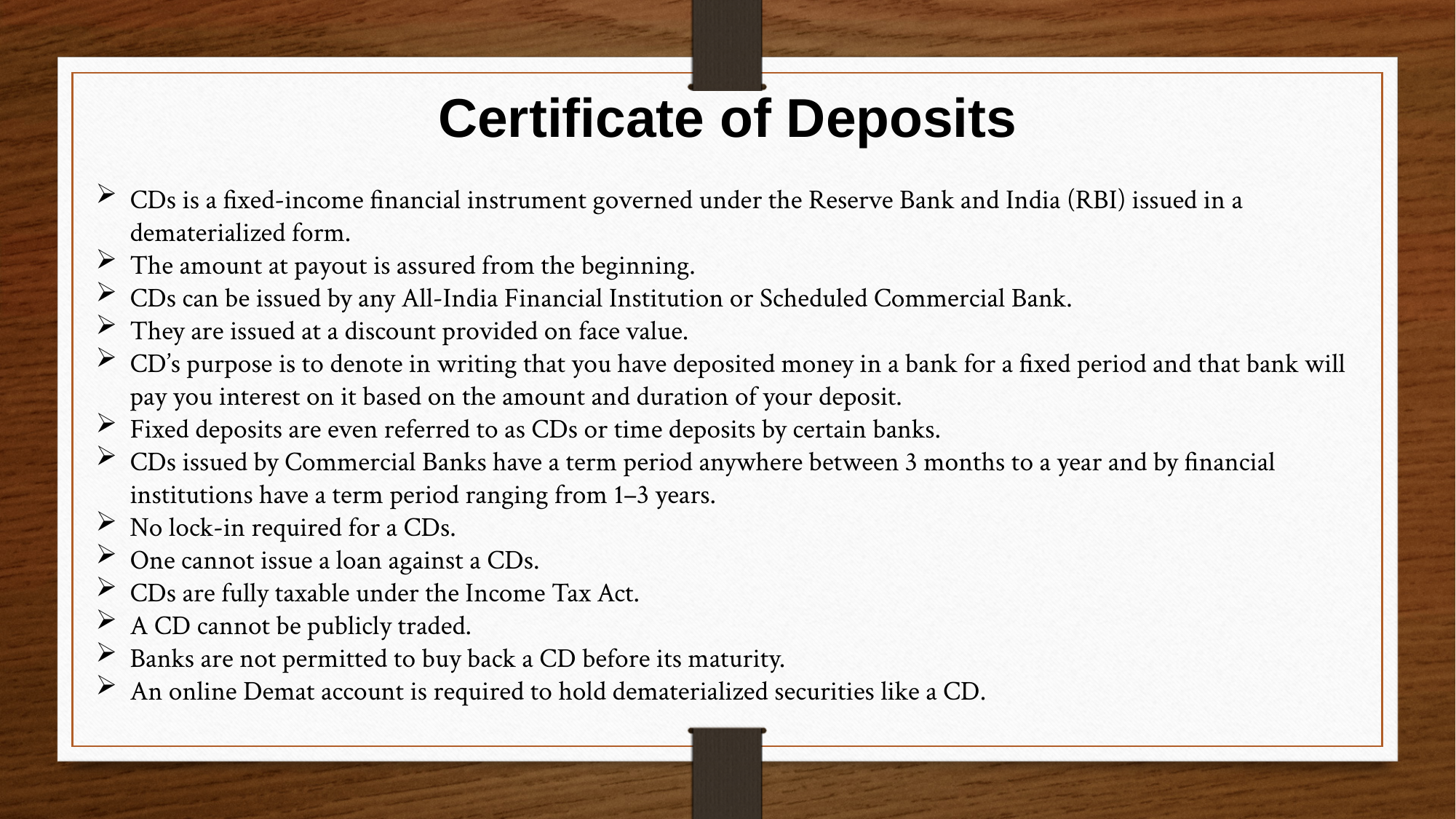

Certificate of Deposits

CDs is a fixed-income financial instrument governed under the Reserve Bank and India (RBI) issued in a dematerialized form.
The amount at payout is assured from the beginning.
CDs can be issued by any All-India Financial Institution or Scheduled Commercial Bank.
They are issued at a discount provided on face value.
CD’s purpose is to denote in writing that you have deposited money in a bank for a fixed period and that bank will pay you interest on it based on the amount and duration of your deposit.
Fixed deposits are even referred to as CDs or time deposits by certain banks.
CDs issued by Commercial Banks have a term period anywhere between 3 months to a year and by financial institutions have a term period ranging from 1–3 years.
No lock-in required for a CDs.
One cannot issue a loan against a CDs.
CDs are fully taxable under the Income Tax Act.
A CD cannot be publicly traded.
Banks are not permitted to buy back a CD before its maturity.
An online Demat account is required to hold dematerialized securities like a CD.